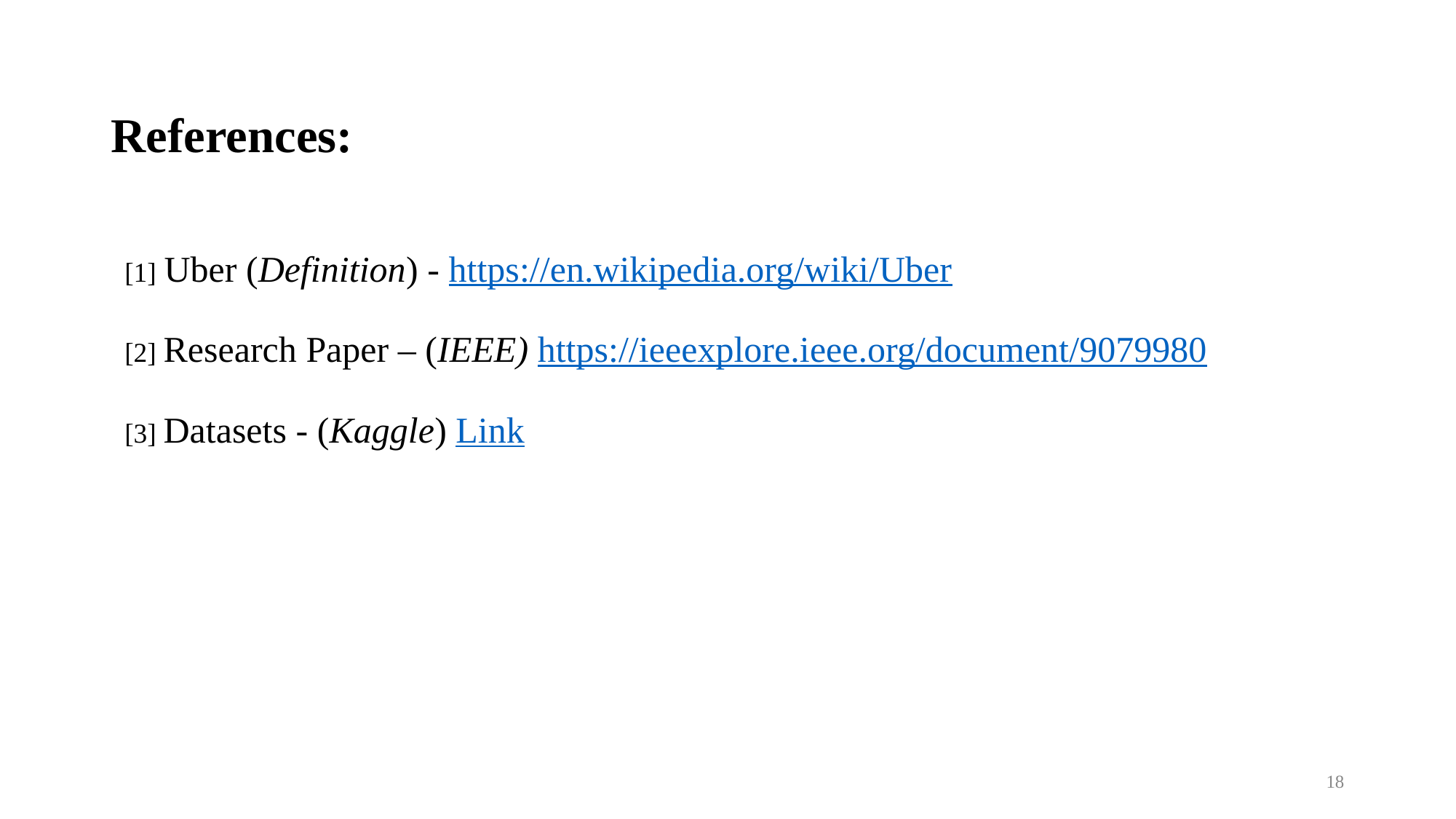

# References:
[1] Uber (Definition) - https://en.wikipedia.org/wiki/Uber
[2] Research Paper – (IEEE) https://ieeexplore.ieee.org/document/9079980
[3] Datasets - (Kaggle) Link
18